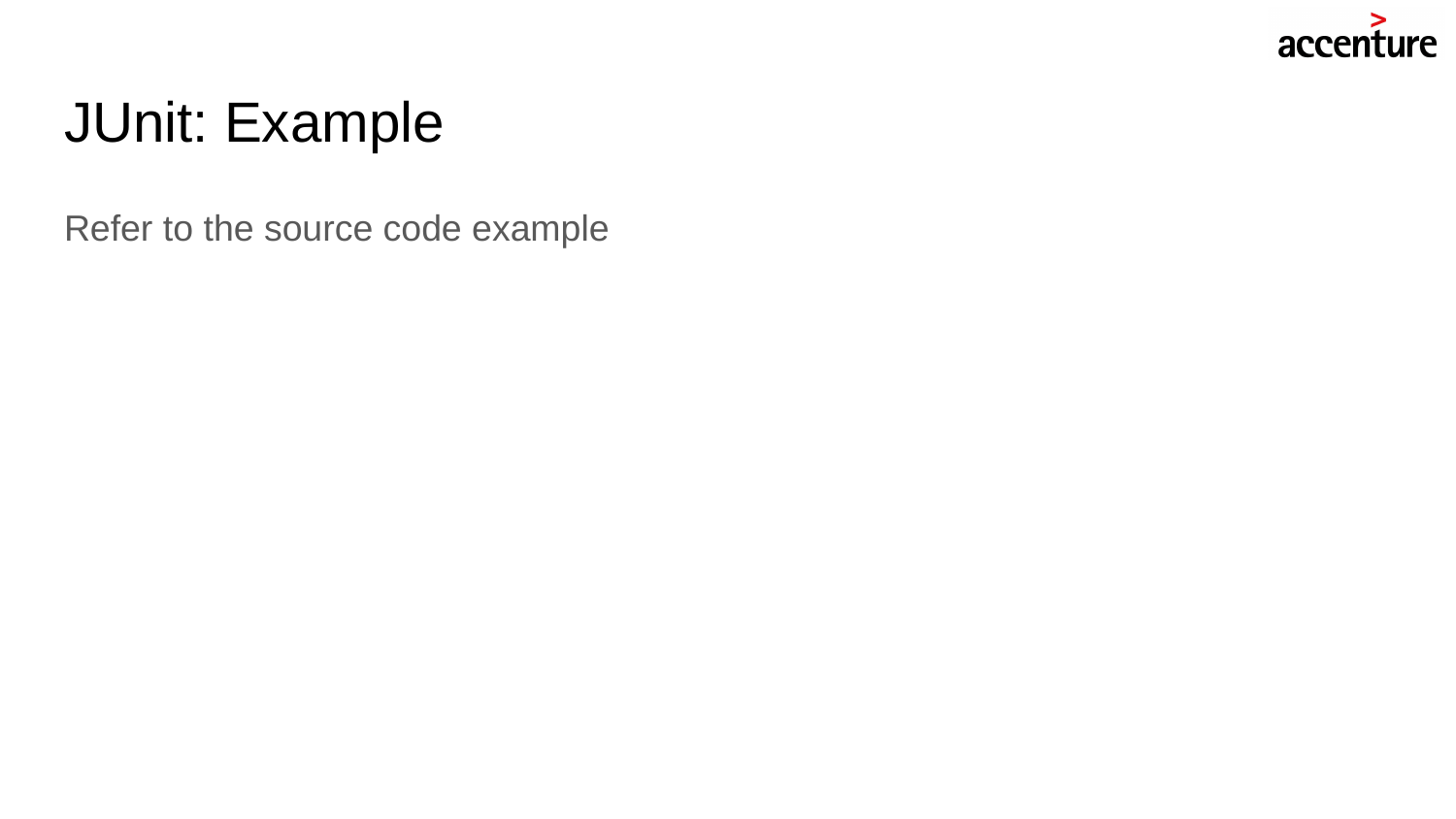

# JUnit: Example
Refer to the source code example